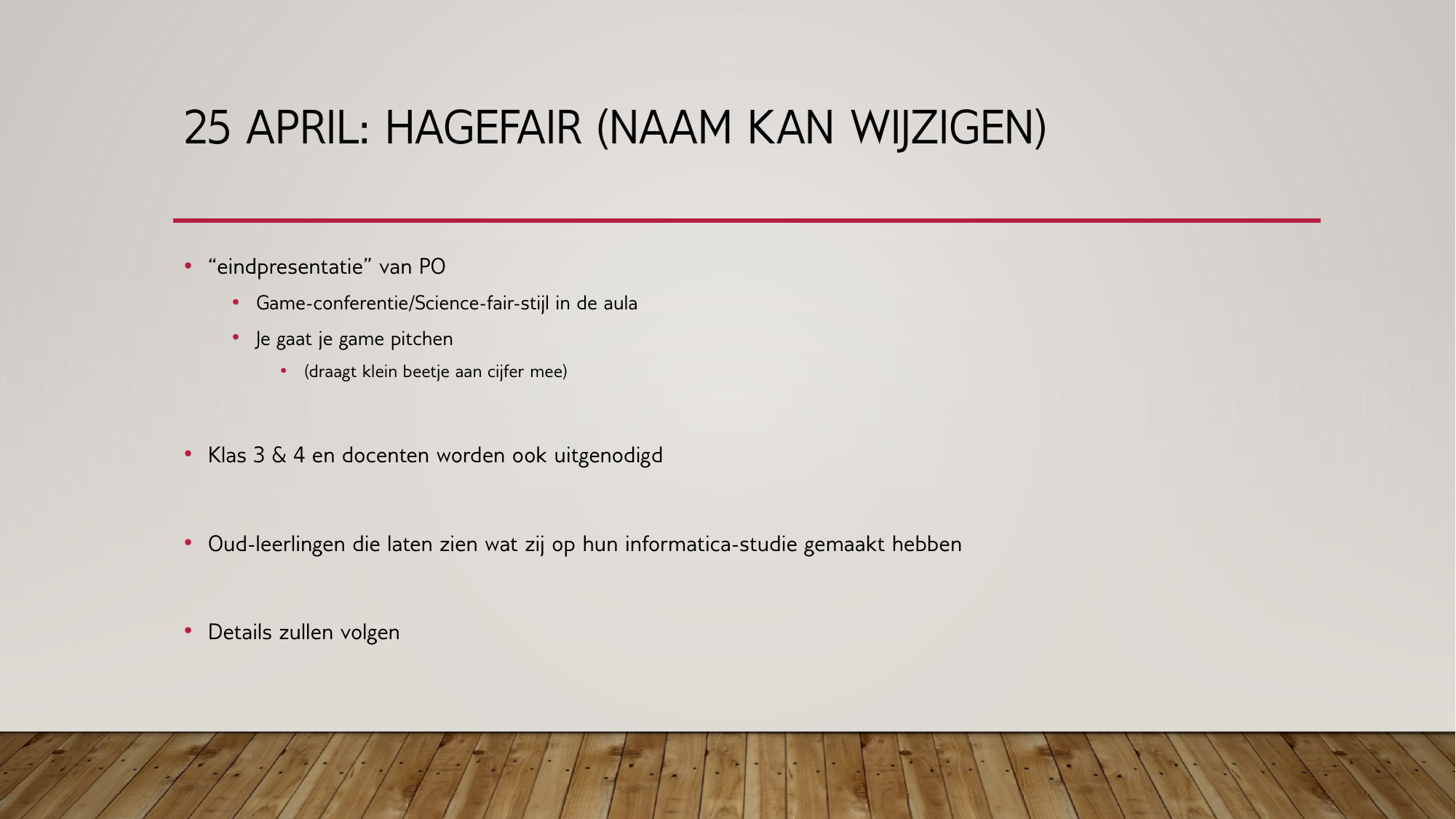

# 25 April: HAGEFAIR (naam kan wijzigen)
“eindpresentatie” van PO
Game-conferentie/Science-fair-stijl in de aula
Je gaat je game pitchen
(draagt klein beetje aan cijfer mee)

Klas 3 & 4 en docenten worden ook uitgenodigd

Oud-leerlingen die laten zien wat zij op hun informatica-studie gemaakt hebben

Details zullen volgen